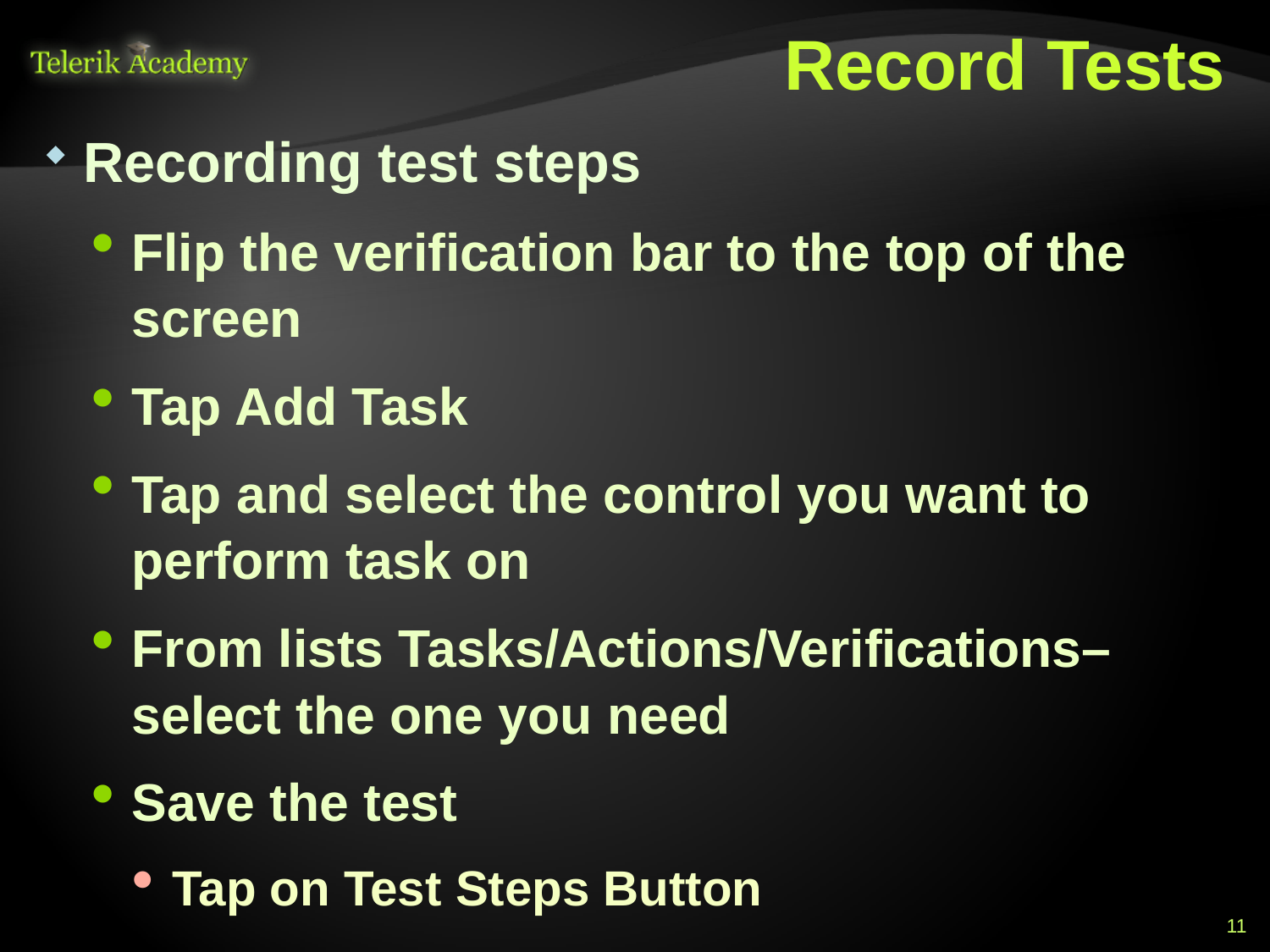

# Record Tests
Recording test steps
Flip the verification bar to the top of the screen
Tap Add Task
Tap and select the control you want to perform task on
From lists Tasks/Actions/Verifications– select the one you need
Save the test
Tap on Test Steps Button
Tap on Save
11